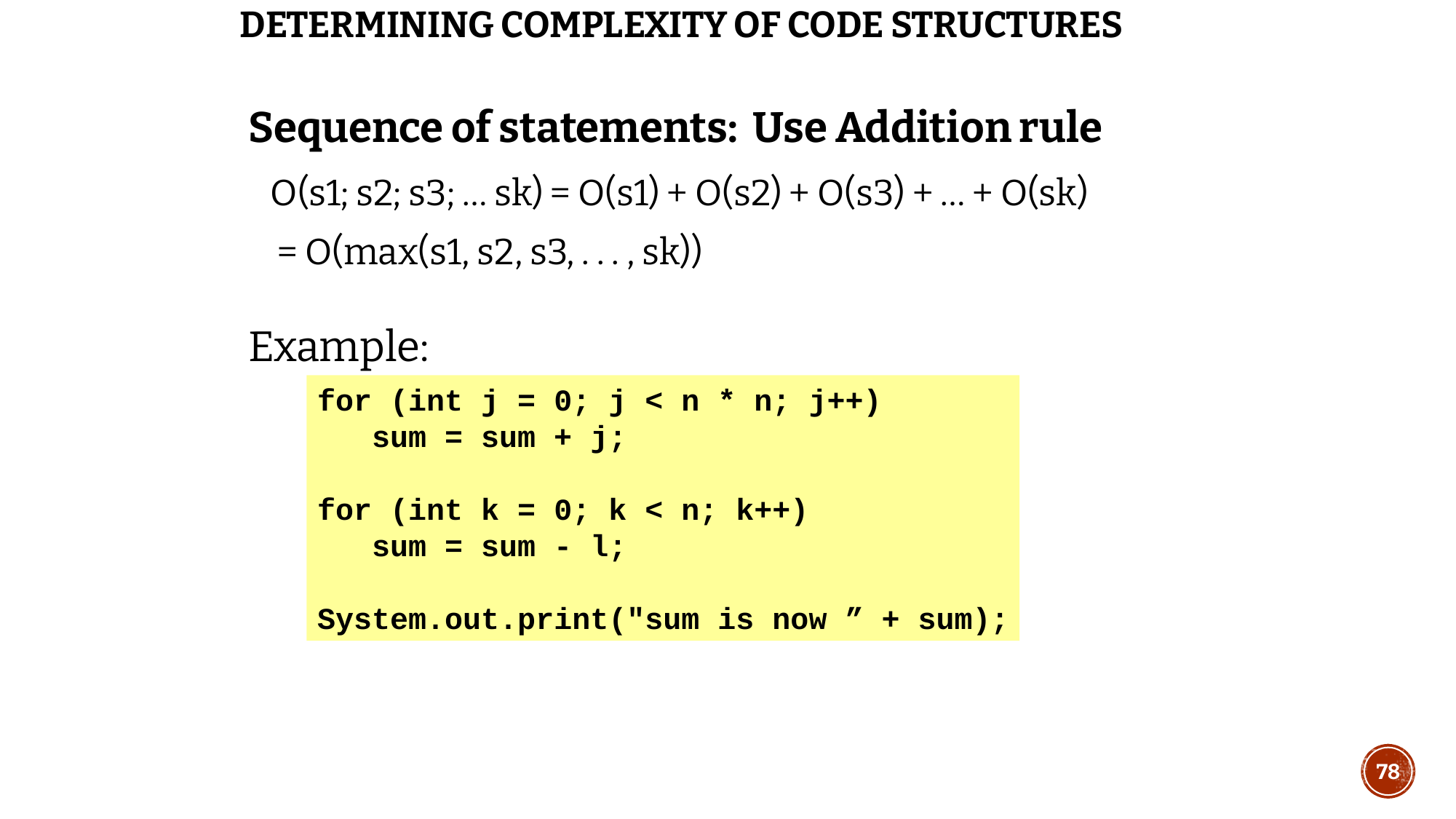

# Determining complexity of code structures
Sequence of statements:  Use Addition rule
	O(s1; s2; s3; … sk) = O(s1) + O(s2) + O(s3) + … + O(sk)
	 = O(max(s1, s2, s3, . . . , sk))

Example:

for (int j = 0; j < n * n; j++)
   sum = sum + j;

for (int k = 0; k < n; k++)
   sum = sum - l;

System.out.print("sum is now ” + sum);
78